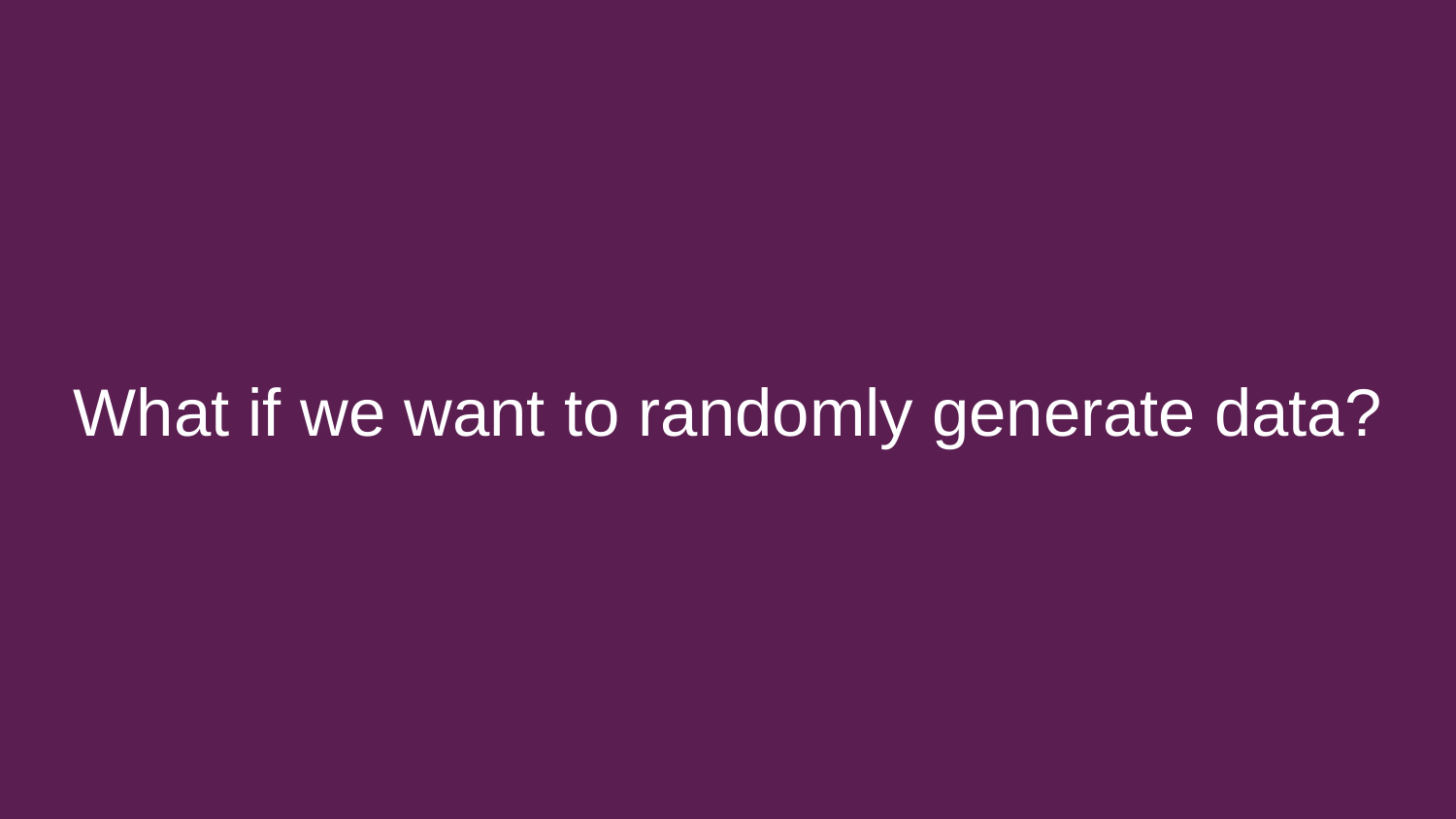

# What if we want to randomly generate data?